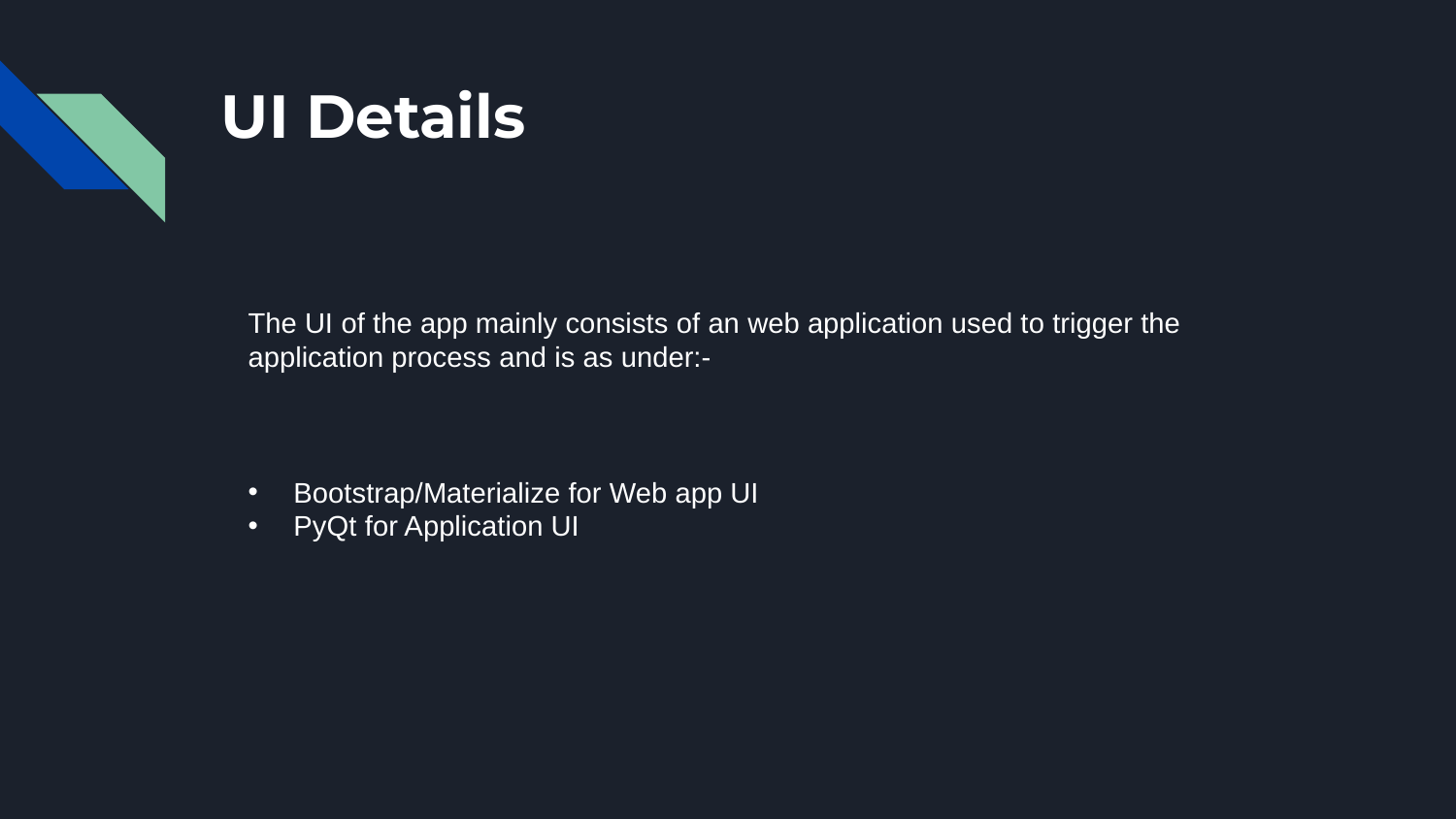

# UI Details
The UI of the app mainly consists of an web application used to trigger the application process and is as under:-

Bootstrap/Materialize for Web app UI
PyQt for Application UI